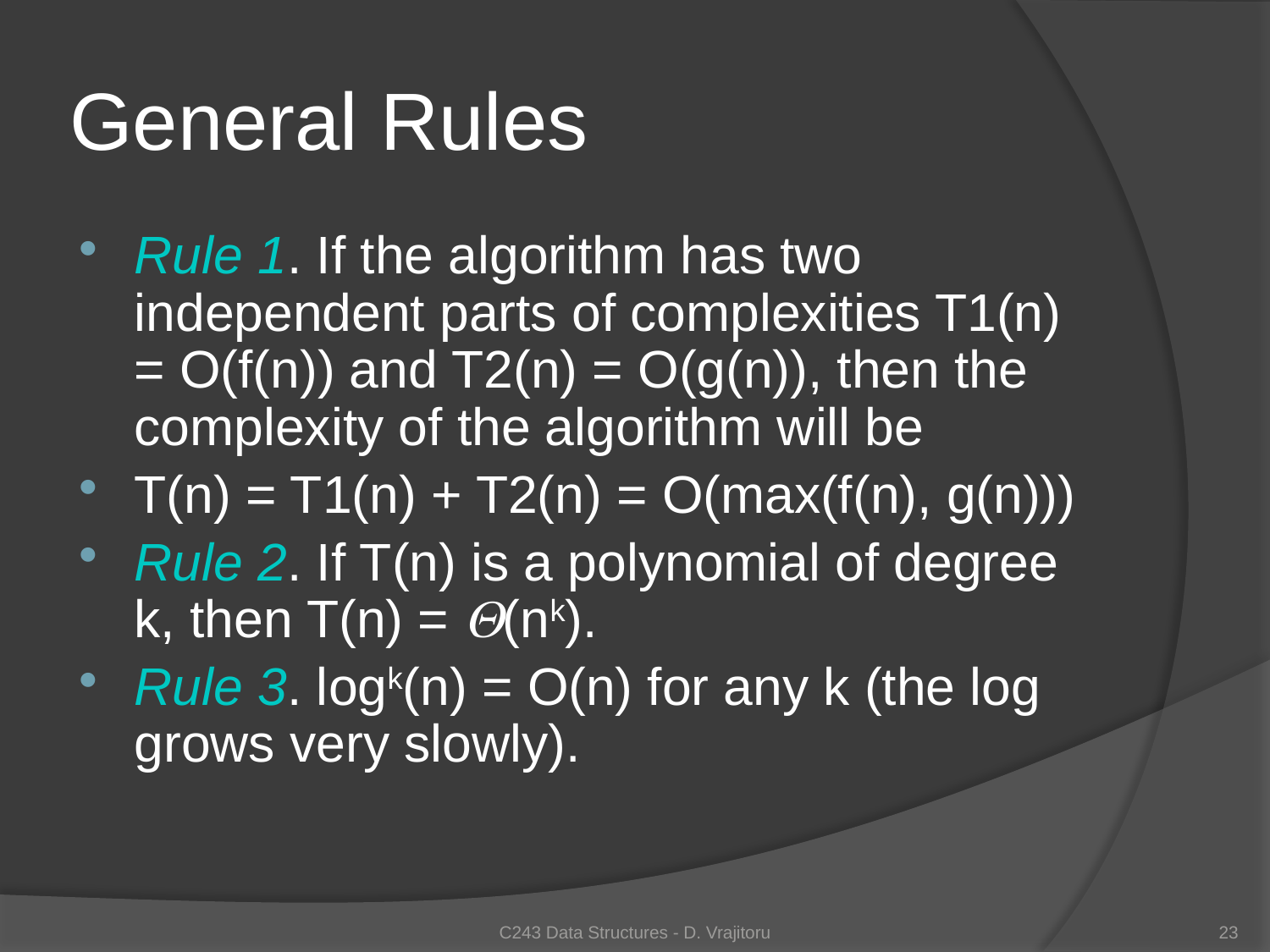

# General Rules
Rule 1. If the algorithm has two independent parts of complexities T1(n) = O(f(n)) and T2(n) = O(g(n)), then the complexity of the algorithm will be
T(n) = T1(n) + T2(n) = O(max(f(n), g(n)))
Rule 2. If T(n) is a polynomial of degree k, then T(n) = Θ(nk).
Rule 3. logk(n) = O(n) for any k (the log grows very slowly).
C243 Data Structures - D. Vrajitoru
23